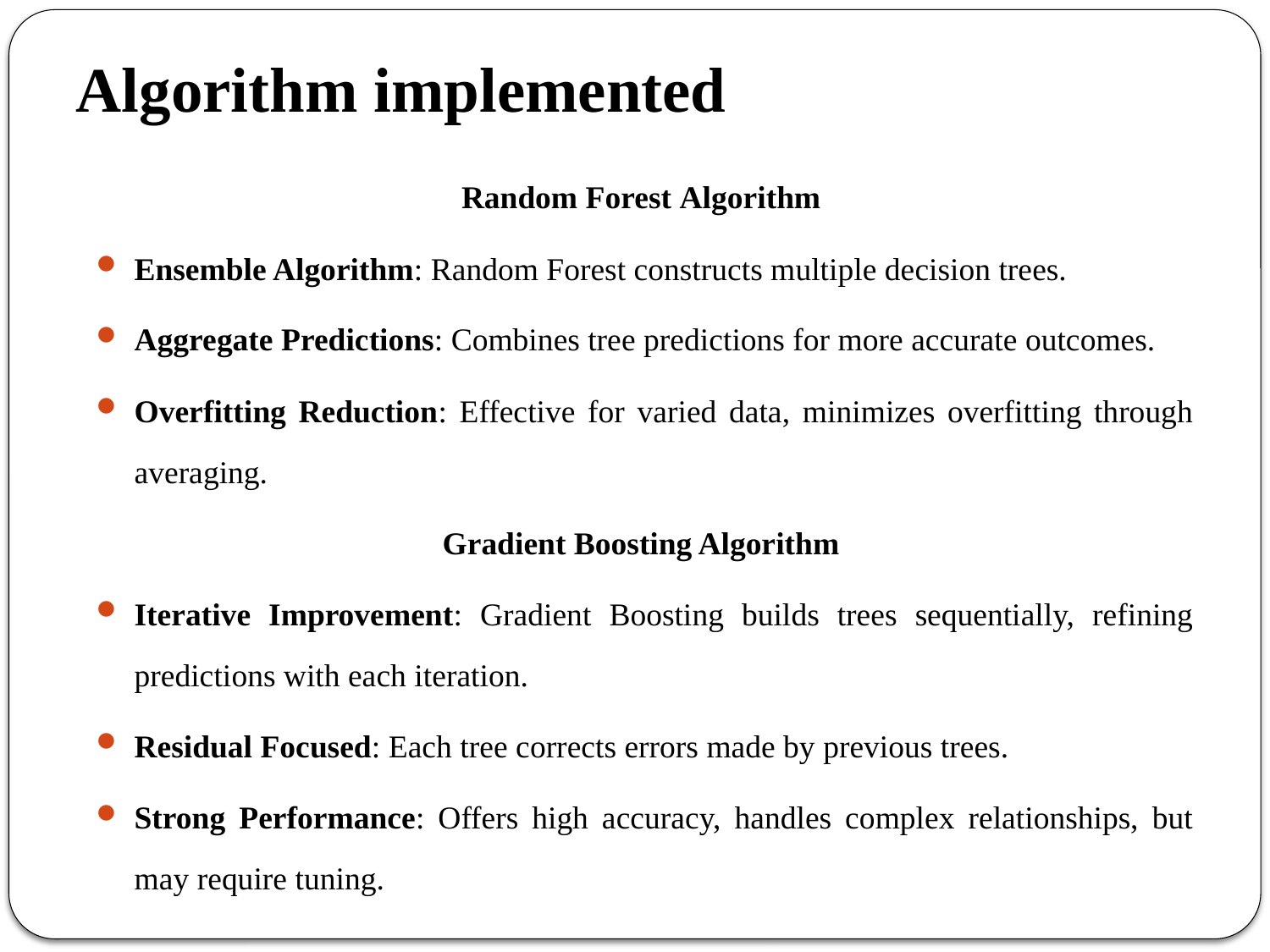

# Algorithm implemented
Random Forest Algorithm
Ensemble Algorithm: Random Forest constructs multiple decision trees.
Aggregate Predictions: Combines tree predictions for more accurate outcomes.
Overfitting Reduction: Effective for varied data, minimizes overfitting through averaging.
Gradient Boosting Algorithm
Iterative Improvement: Gradient Boosting builds trees sequentially, refining predictions with each iteration.
Residual Focused: Each tree corrects errors made by previous trees.
Strong Performance: Offers high accuracy, handles complex relationships, but may require tuning.